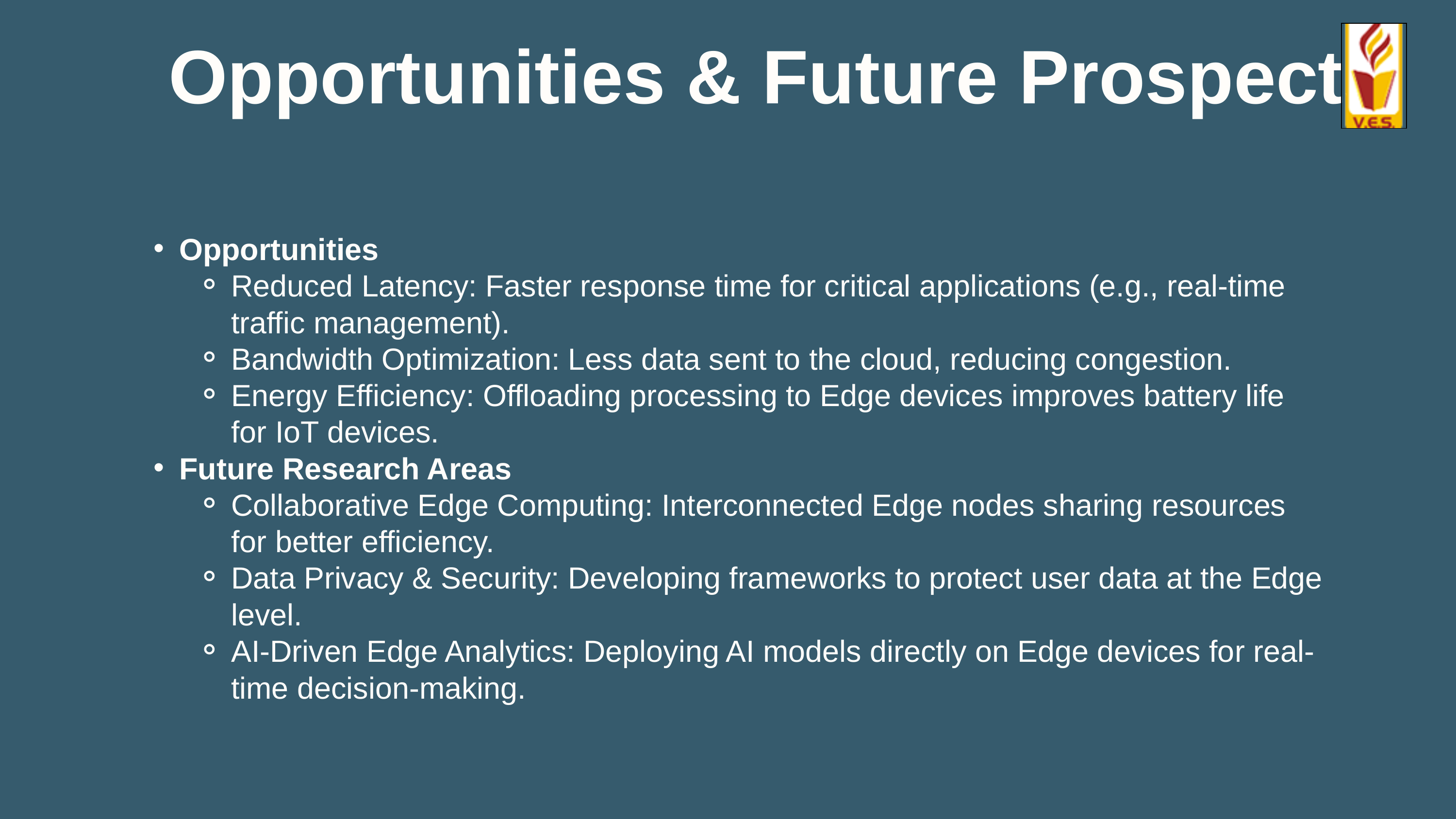

Opportunities & Future Prospects
Opportunities
Reduced Latency: Faster response time for critical applications (e.g., real-time traffic management).
Bandwidth Optimization: Less data sent to the cloud, reducing congestion.
Energy Efficiency: Offloading processing to Edge devices improves battery life for IoT devices.
Future Research Areas
Collaborative Edge Computing: Interconnected Edge nodes sharing resources for better efficiency.
Data Privacy & Security: Developing frameworks to protect user data at the Edge level.
AI-Driven Edge Analytics: Deploying AI models directly on Edge devices for real-time decision-making.